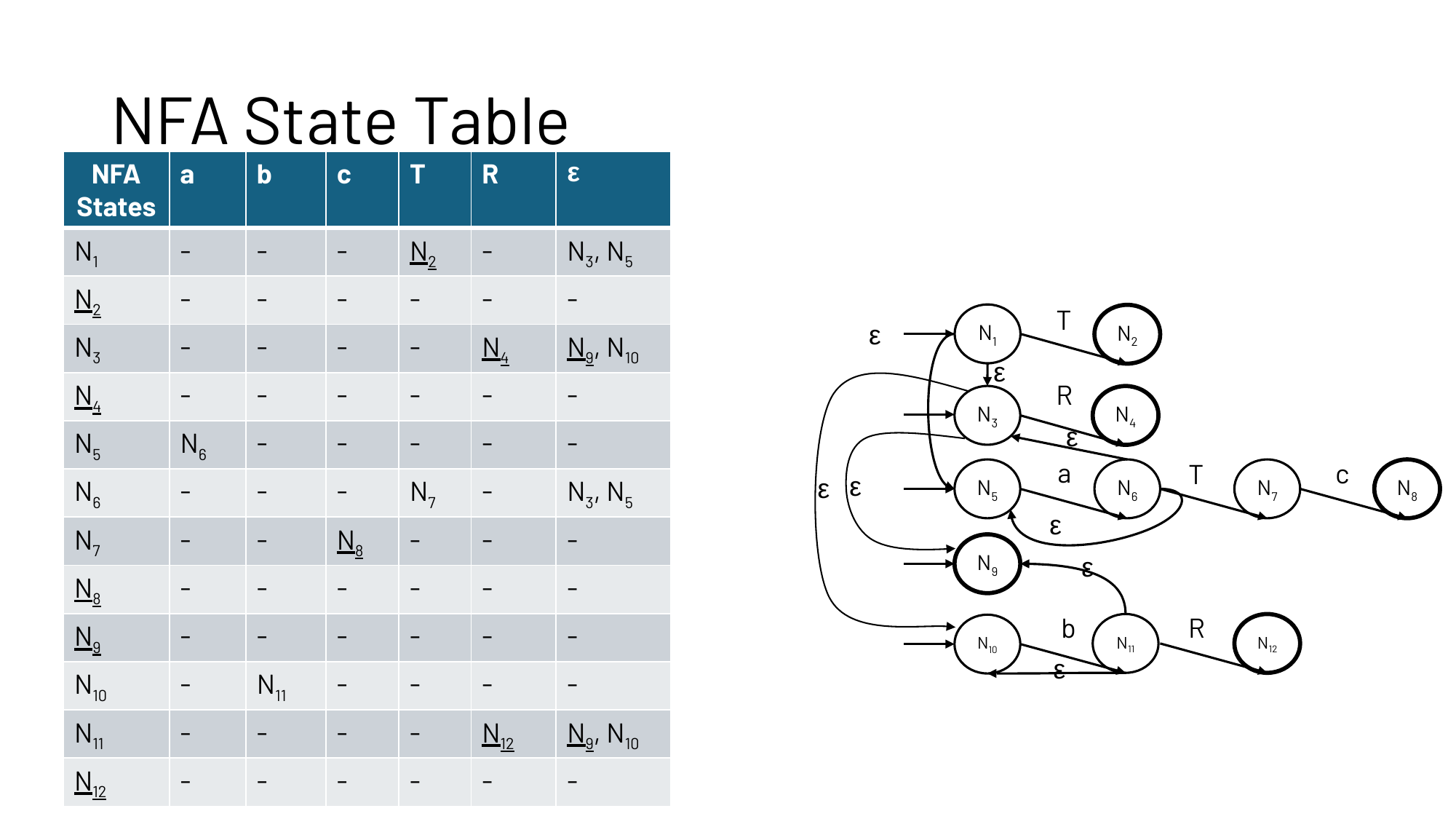

# NFA State Table
| NFA States | a | b | c | T | R | ε |
| --- | --- | --- | --- | --- | --- | --- |
| N1 | - | - | - | N2 | - | N3, N5 |
| N2 | - | - | - | - | - | - |
| N3 | - | - | - | - | N4 | N9, N10 |
| N4 | - | - | - | - | - | - |
| N5 | N6 | - | - | - | - | - |
| N6 | - | - | - | N7 | - | N3, N5 |
| N7 | - | - | N8 | - | - | - |
| N8 | - | - | - | - | - | - |
| N9 | - | - | - | - | - | - |
| N10 | - | N11 | - | - | - | - |
| N11 | - | - | - | - | N12 | N9, N10 |
| N12 | - | - | - | - | - | - |
T
N1
N2
ε
ε
R

N3
N4
ε

a
c
T
N8
N6
N7
N5
ε
ε
ε
N9
ε
b
R
N11
N12
N10
ε